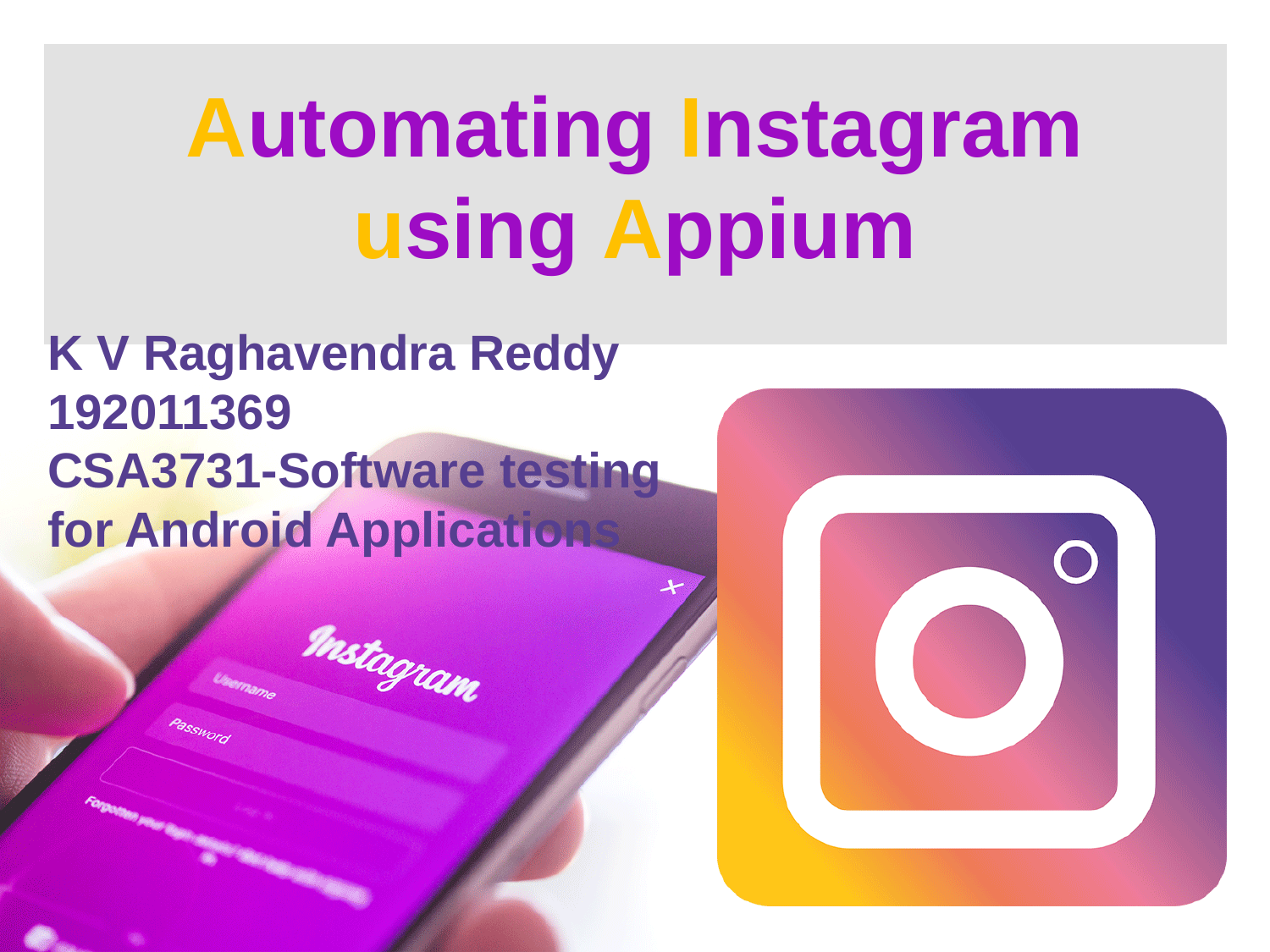

# Automating Instagram using Appium
K V Raghavendra Reddy
192011369
CSA3731-Software testing for Android Applications